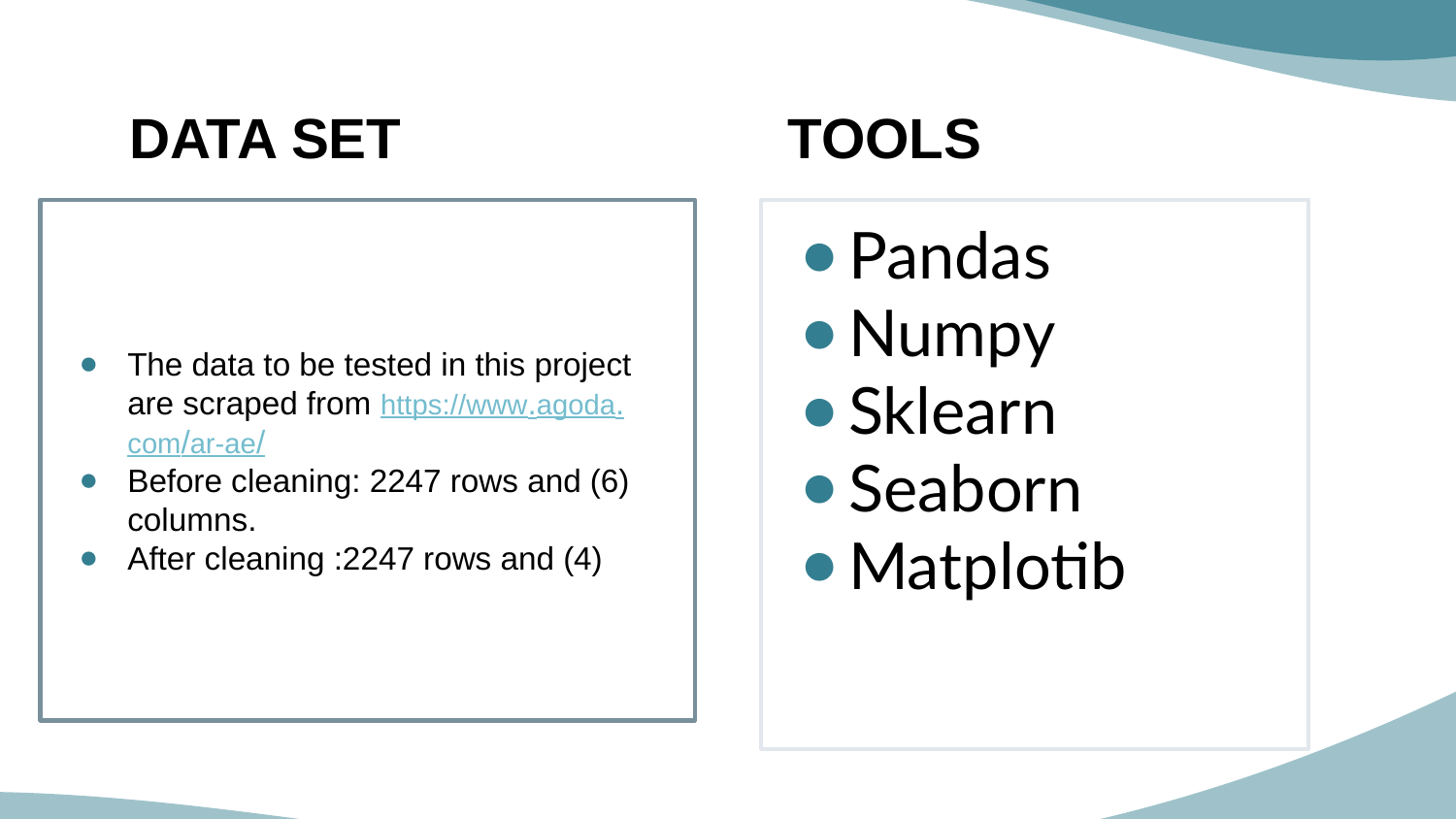

# DATA SET
TOOLS

The data to be tested in this project are scraped from https://www.agoda.com/ar-ae/
Before cleaning: 2247 rows and (6) columns.
After cleaning :2247 rows and (4)
Pandas
Numpy
Sklearn
Seaborn
Matplotib